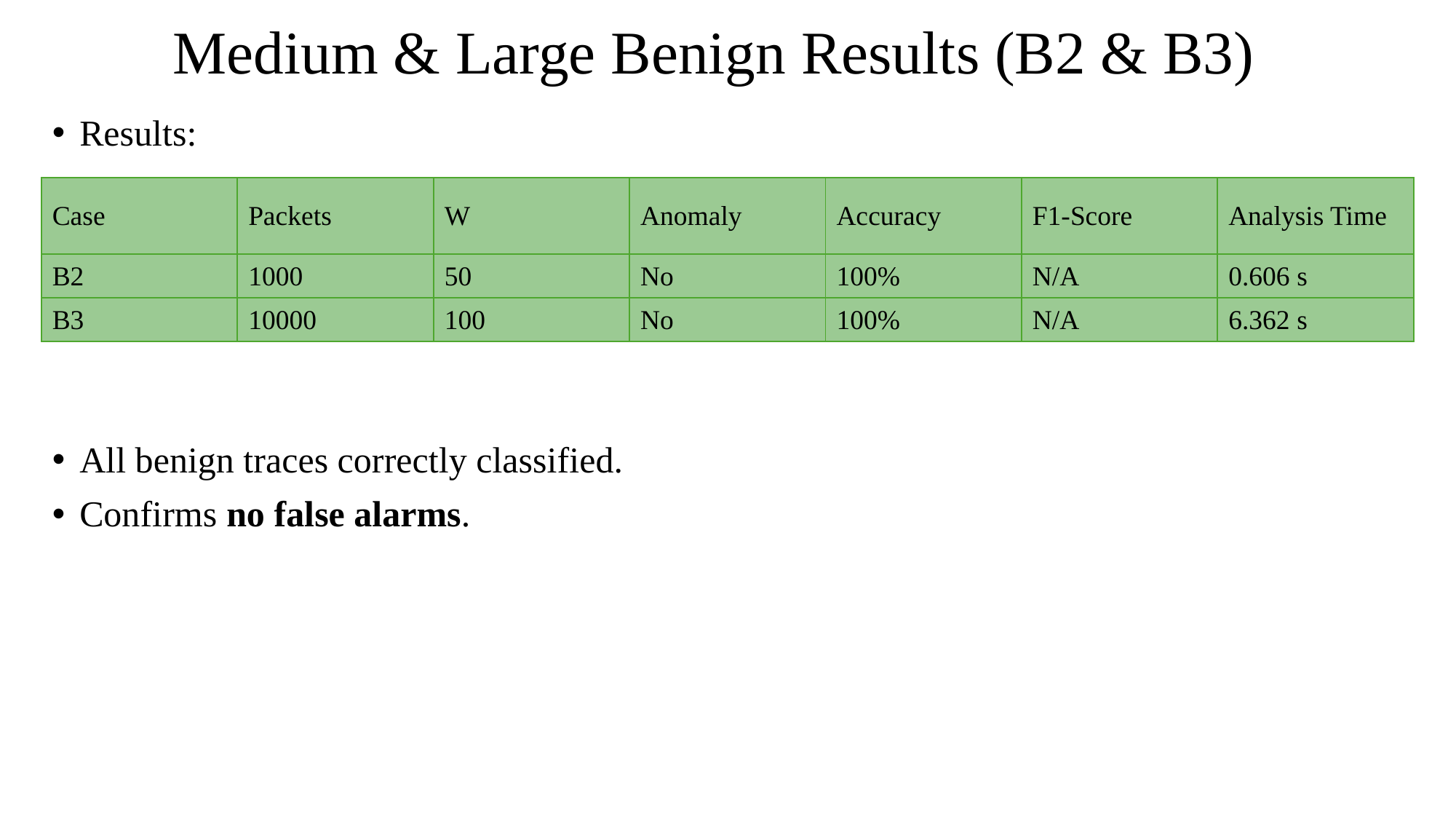

# Medium & Large Benign Results (B2 & B3)
Results:

All benign traces correctly classified.
Confirms no false alarms.

| Case | Packets | W | Anomaly | Accuracy | F1-Score | Analysis Time |
| --- | --- | --- | --- | --- | --- | --- |
| B2 | 1000 | 50 | No | 100% | N/A | 0.606 s |
| B3 | 10000 | 100 | No | 100% | N/A | 6.362 s |